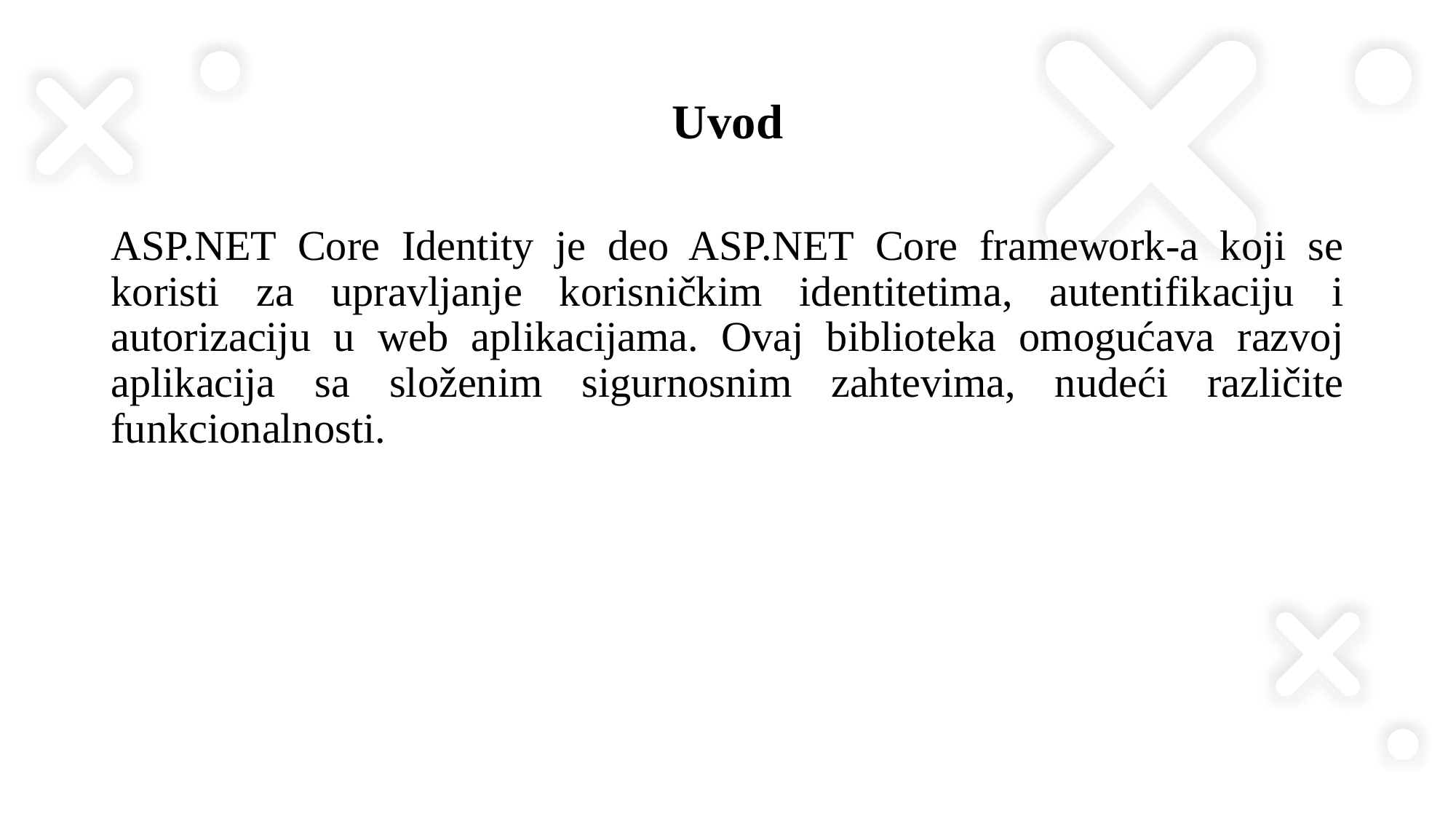

# Uvod
ASP.NET Core Identity je deo ASP.NET Core framework-a koji se koristi za upravljanje korisničkim identitetima, autentifikaciju i autorizaciju u web aplikacijama. Ovaj biblioteka omogućava razvoj aplikacija sa složenim sigurnosnim zahtevima, nudeći različite funkcionalnosti.